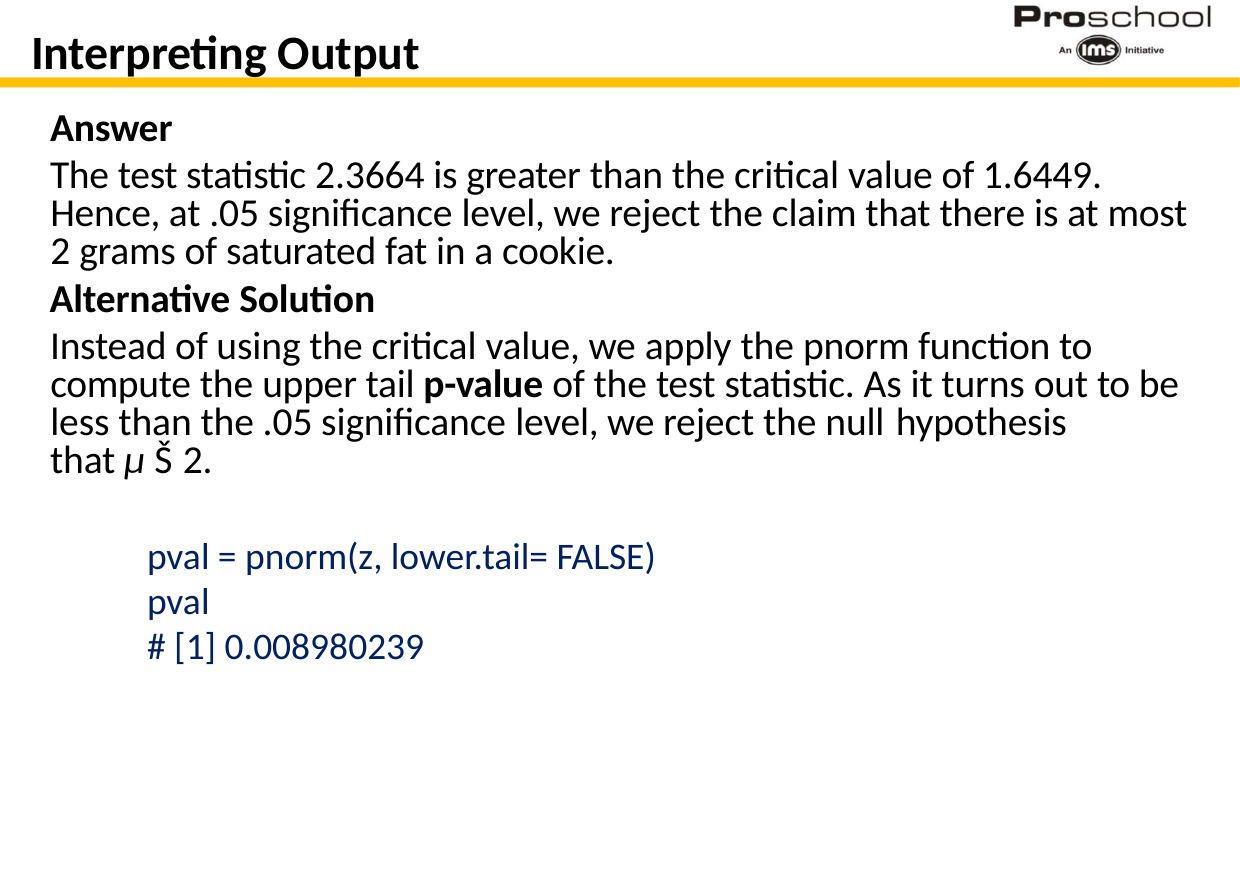

# Interpreting Output

Answer
The test statistic 2.3664 is greater than the critical value of 1.6449.  Hence, at .05 significance level, we reject the claim that there is at most  2 grams of saturated fat in a cookie.
Alternative Solution
Instead of using the critical value, we apply the pnorm function to  compute the upper tail p-value of the test statistic. As it turns out to be  less than the .05 significance level, we reject the null hypothesis
that μ Š 2.
pval = pnorm(z, lower.tail= FALSE)
pval
# [1] 0.008980239